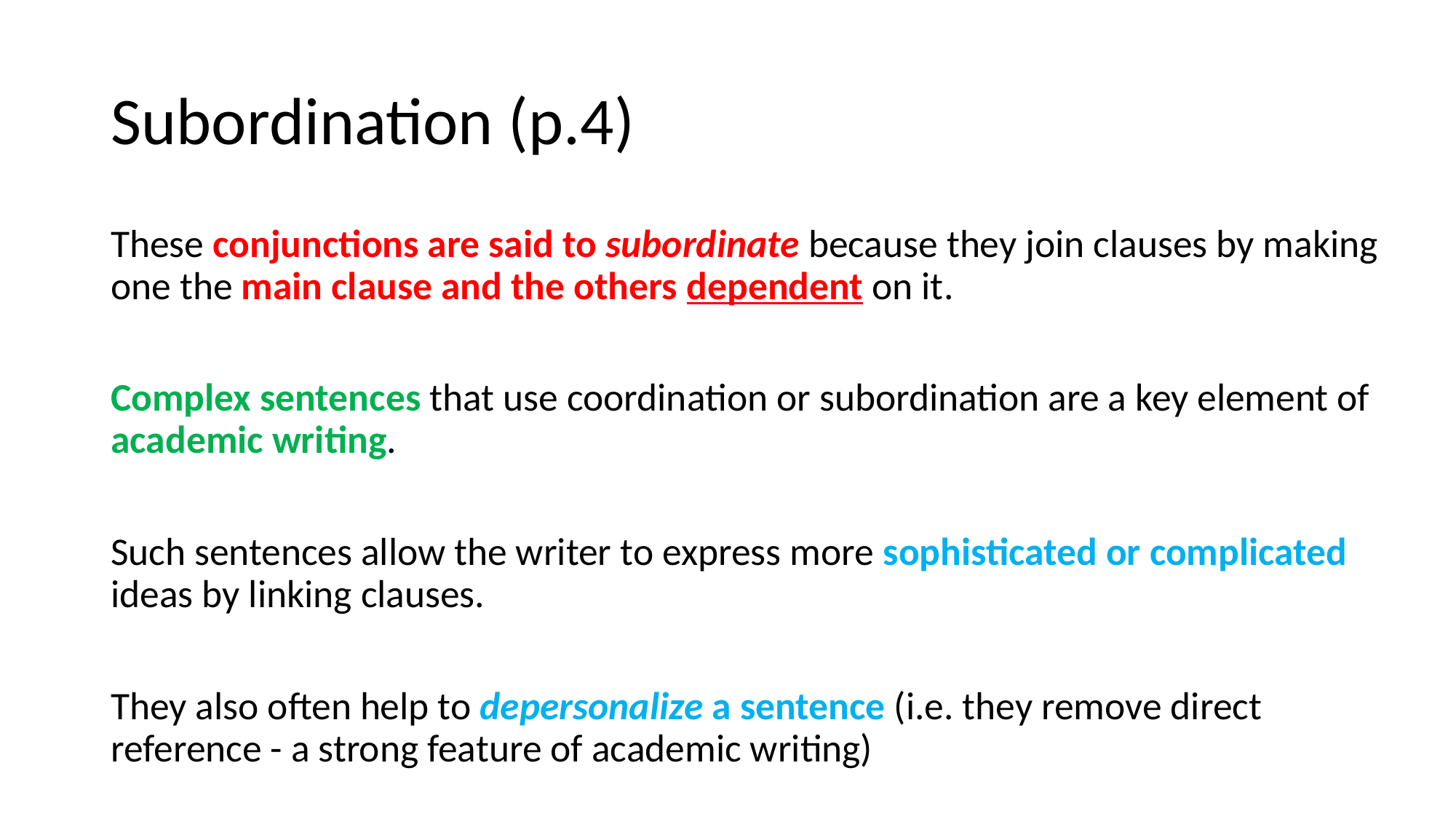

# Subordination (p.4)
These conjunctions are said to subordinate because they join clauses by making one the main clause and the others dependent on it.

Complex sentences that use coordination or subordination are a key element of academic writing.

Such sentences allow the writer to express more sophisticated or complicated ideas by linking clauses.

They also often help to depersonalize a sentence (i.e. they remove direct reference - a strong feature of academic writing)